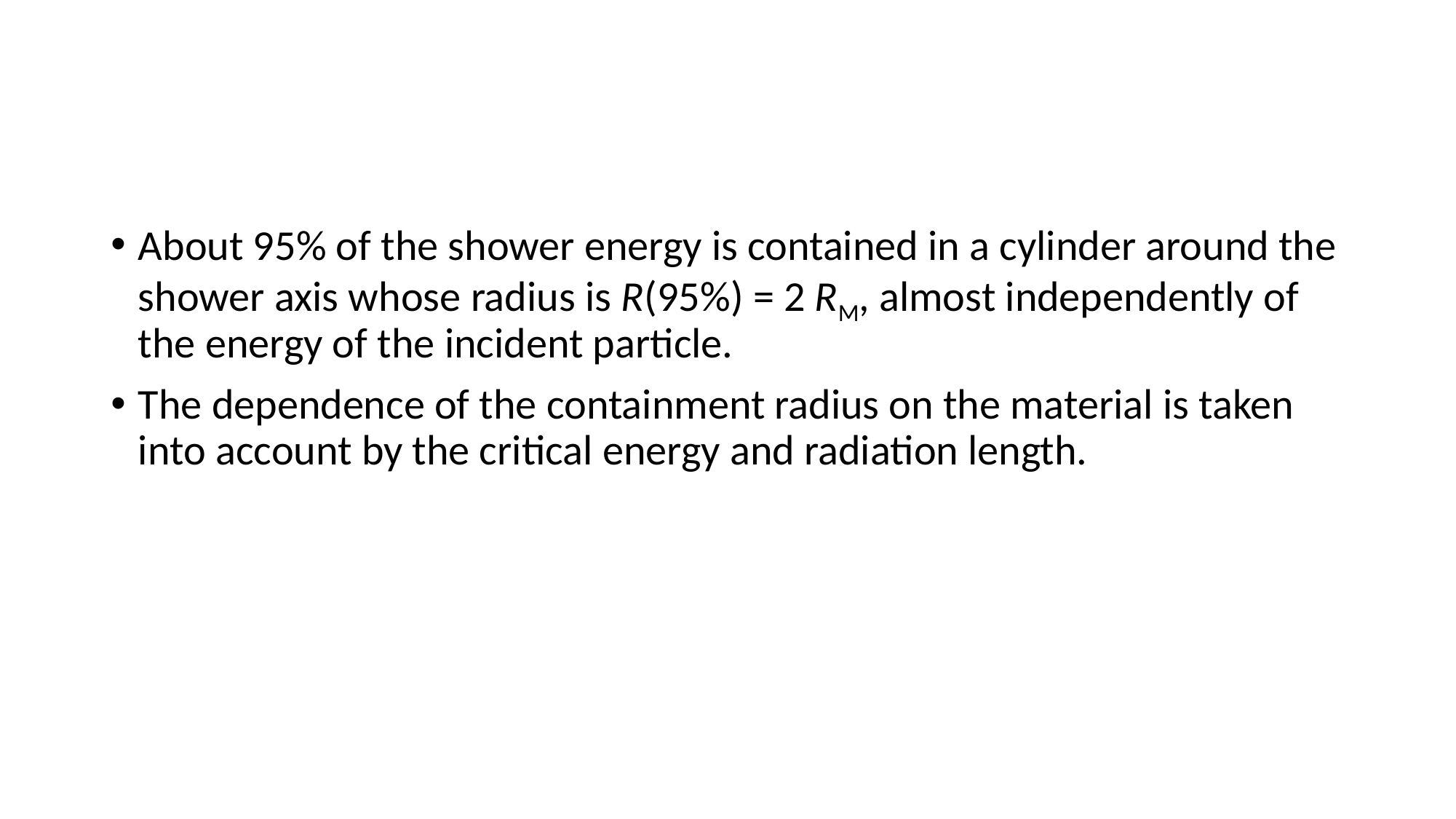

#
About 95% of the shower energy is contained in a cylinder around the shower axis whose radius is R(95%) = 2 RM, almost independently of the energy of the incident particle.
The dependence of the containment radius on the material is taken into account by the critical energy and radiation length.